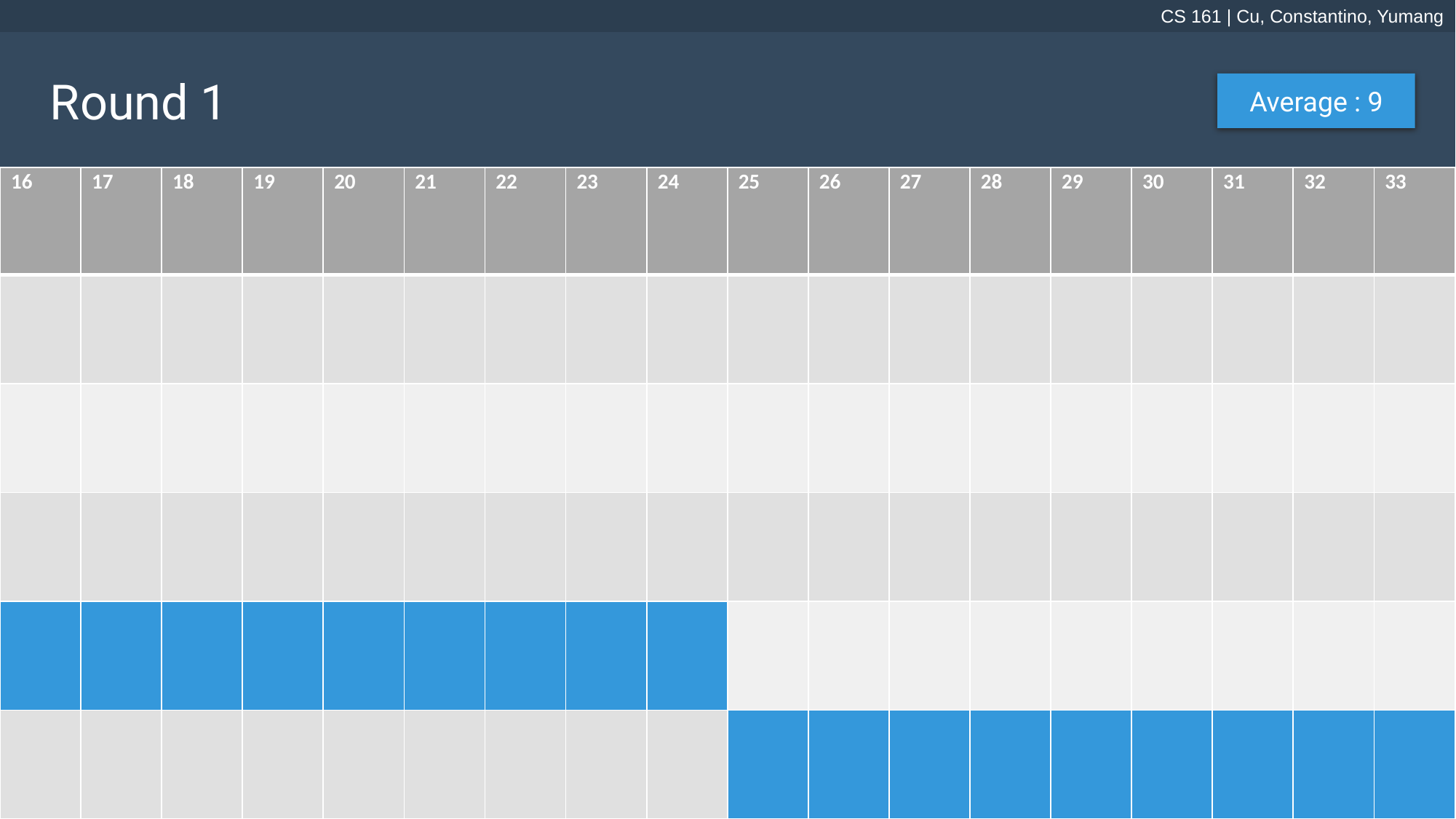

CS 161 | Cu, Constantino, Yumang

Round 1
Average : 9
| 16 | 17 | 18 | 19 | 20 | 21 | 22 | 23 | 24 | 25 | 26 | 27 | 28 | 29 | 30 | 31 | 32 | 33 |
| --- | --- | --- | --- | --- | --- | --- | --- | --- | --- | --- | --- | --- | --- | --- | --- | --- | --- |
|  |  |  |  |  |  |  |  |  |  |  |  |  |  |  |  |  |  |
|  |  |  |  |  |  |  |  |  |  |  |  |  |  |  |  |  |  |
|  |  |  |  |  |  |  |  |  |  |  |  |  |  |  |  |  |  |
|  |  |  |  |  |  |  |  |  |  |  |  |  |  |  |  |  |  |
|  |  |  |  |  |  |  |  |  |  |  |  |  |  |  |  |  |  |